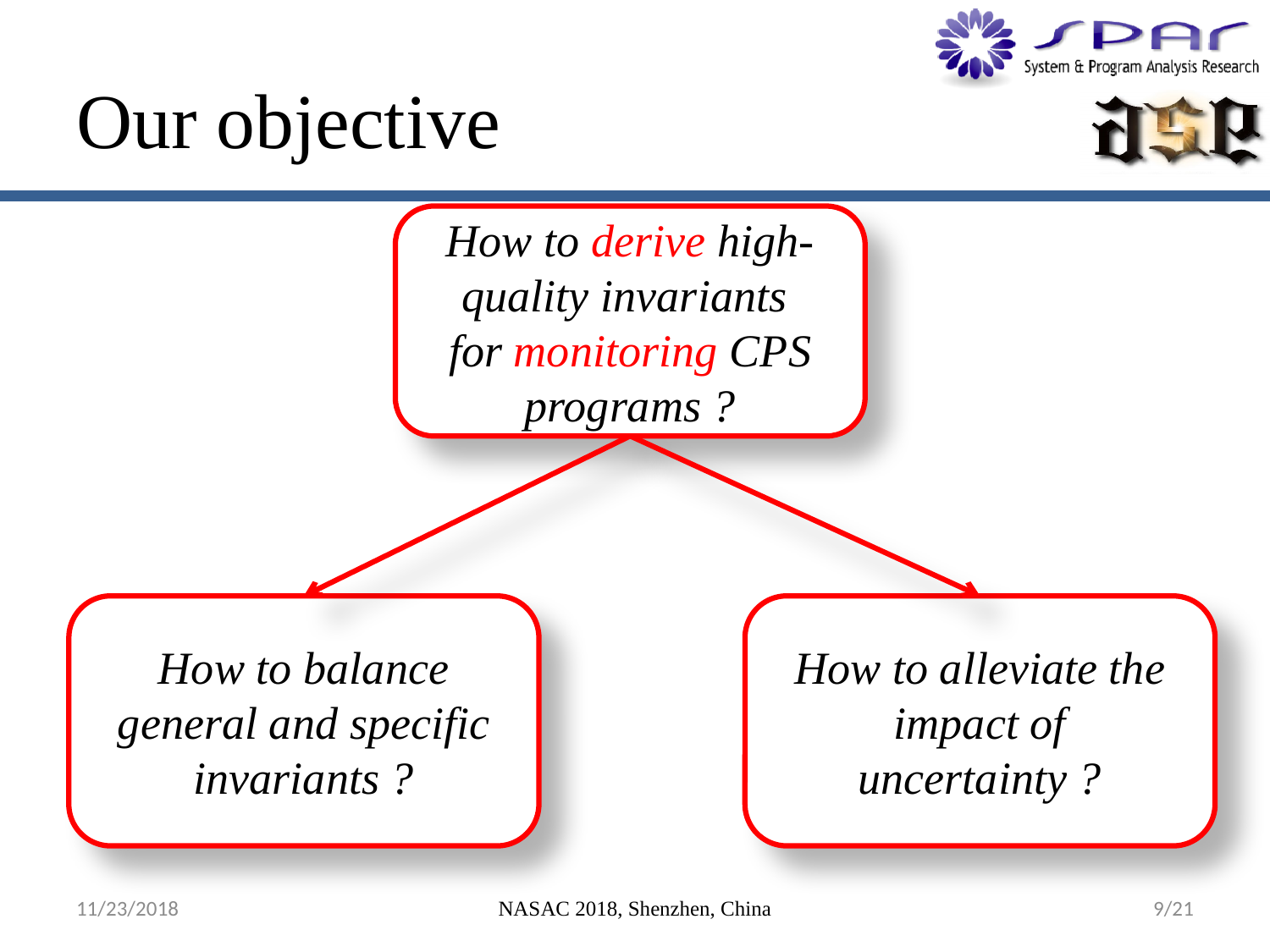

# Our objective
How to derive high-quality invariants
for monitoring CPS programs ?
How to balance general and specific invariants ?
How to alleviate the impact of uncertainty ?
11/23/2018
NASAC 2018, Shenzhen, China
9/21